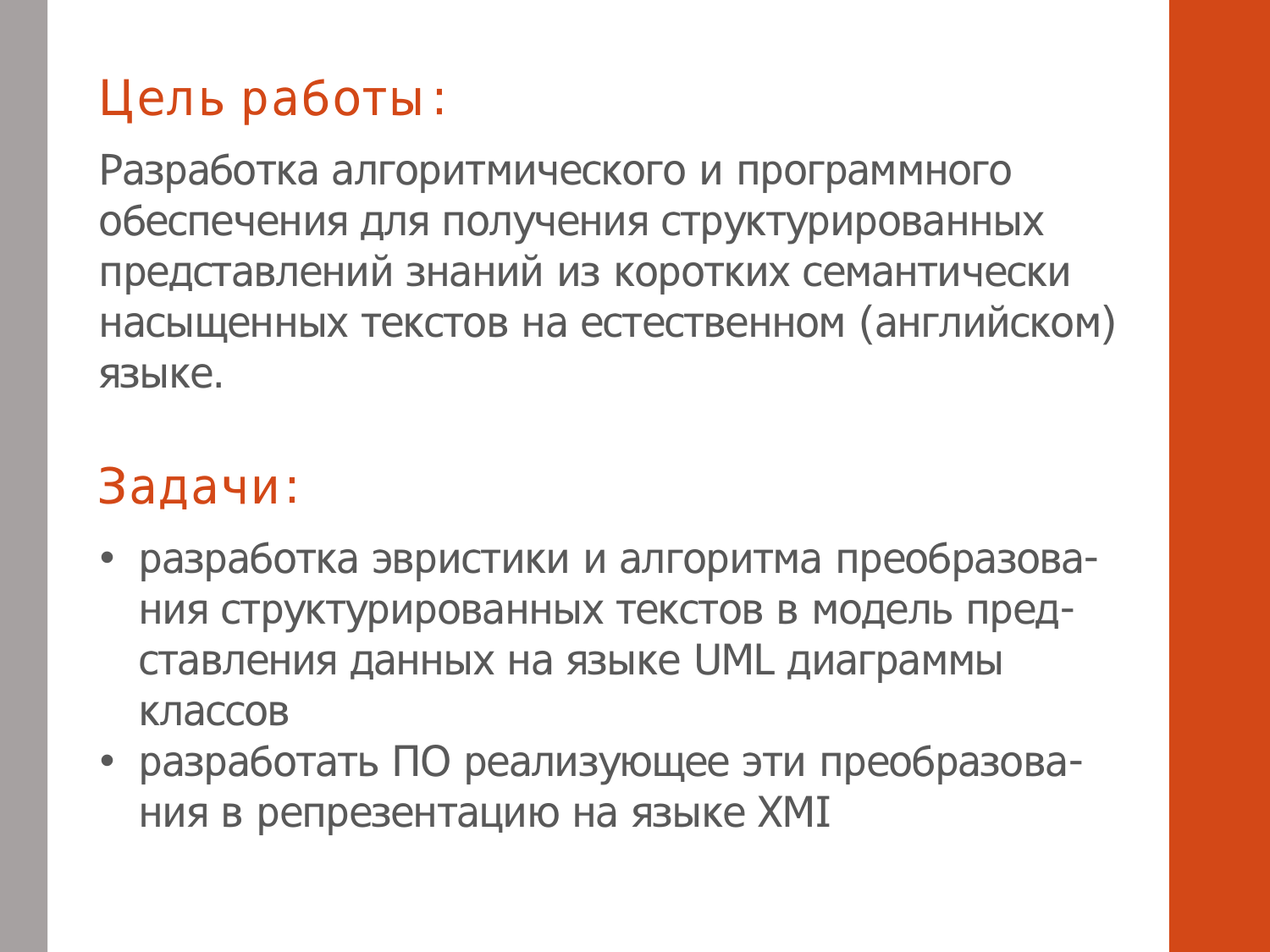

Цель работы:
Разработка алгоритмического и программного обеспечения для получения структурированных представлений знаний из коротких семантически насыщенных текстов на естественном (английском) языке.

Задачи:
разработка эвристики и алгоритма преобразова-ния структурированных текстов в модель пред-ставления данных на языке UML диаграммы классов
разработать ПО реализующее эти преобразова-ния в репрезентацию на языке XMI